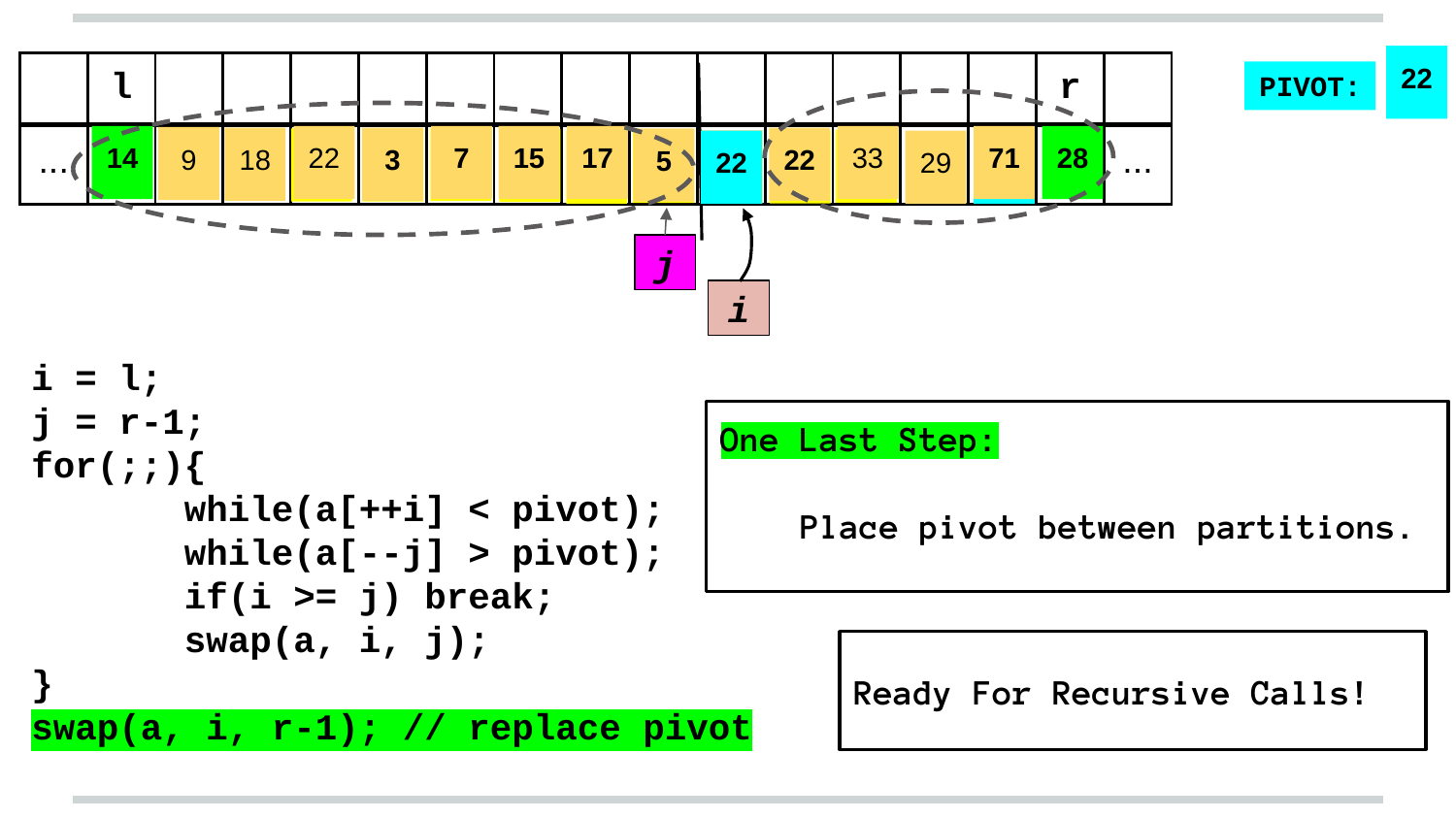

22
|  | l |  |  |  |  |  |  |  |  |  |  |  |  |  | r |  |
| --- | --- | --- | --- | --- | --- | --- | --- | --- | --- | --- | --- | --- | --- | --- | --- | --- |
PIVOT:

| ... |  |  |  |  |  |  |  |  |  |  |  |  |  |  |  | ... |
| --- | --- | --- | --- | --- | --- | --- | --- | --- | --- | --- | --- | --- | --- | --- | --- | --- |
14
17
28
15
33
22
71
7
9
18
3
22
7
33
22
5
15
22
71
3
71
22
17
22
29

j
i
   i = l;
   j = r-1;
   for(;;){
          while(a[++i] < pivot);
          while(a[--j] > pivot);
          if(i >= j) break;
          swap(a, i, j);
   }
   swap(a, i, r-1); // replace pivot
One Last Step:

    Place pivot between partitions.
Ready For Recursive Calls!